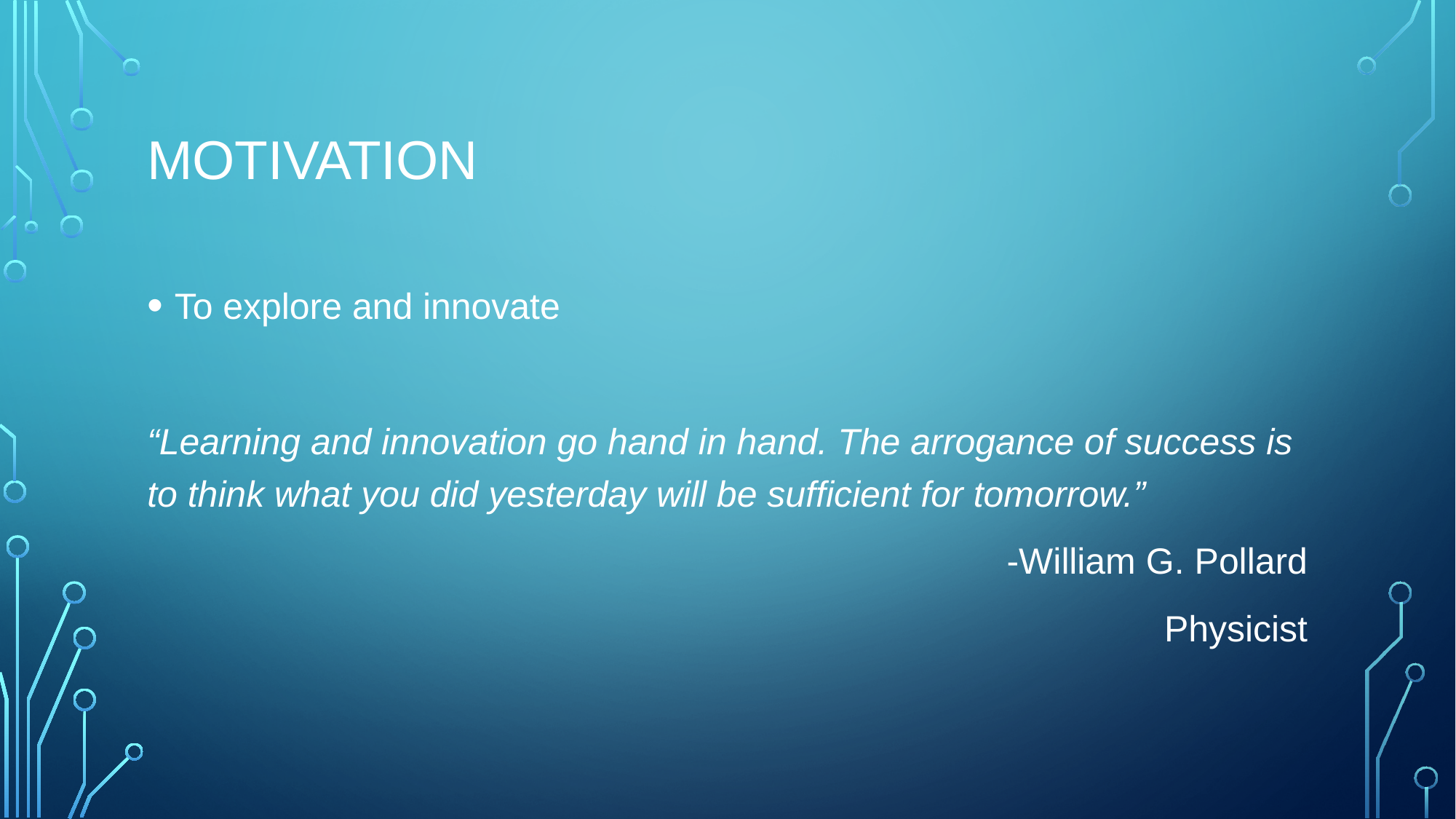

# Motivation
To explore and innovate

“Learning and innovation go hand in hand. The arrogance of success is to think what you did yesterday will be sufficient for tomorrow.”
-William G. Pollard
Physicist